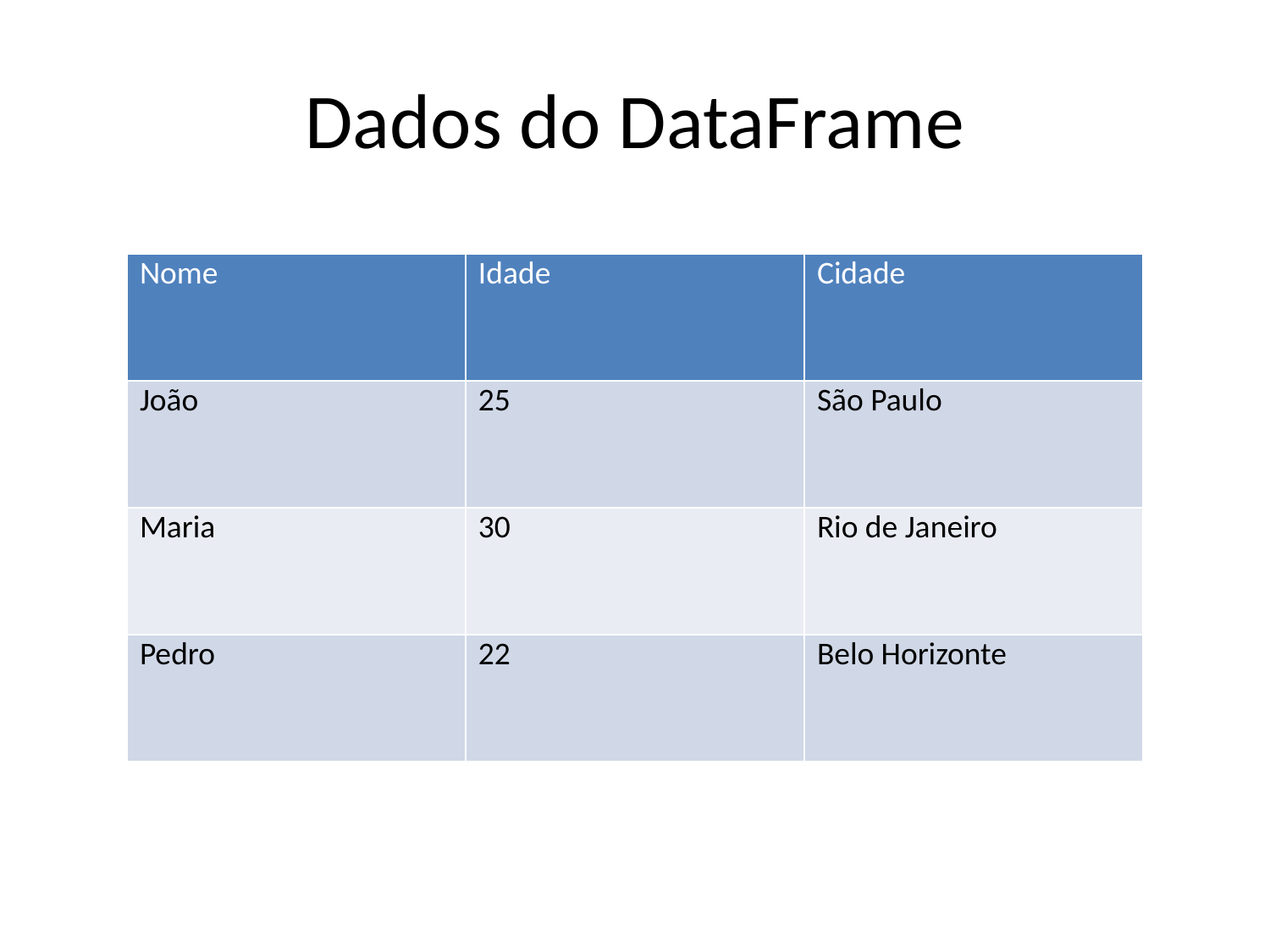

# Dados do DataFrame
| Nome | Idade | Cidade |
| --- | --- | --- |
| João | 25 | São Paulo |
| Maria | 30 | Rio de Janeiro |
| Pedro | 22 | Belo Horizonte |